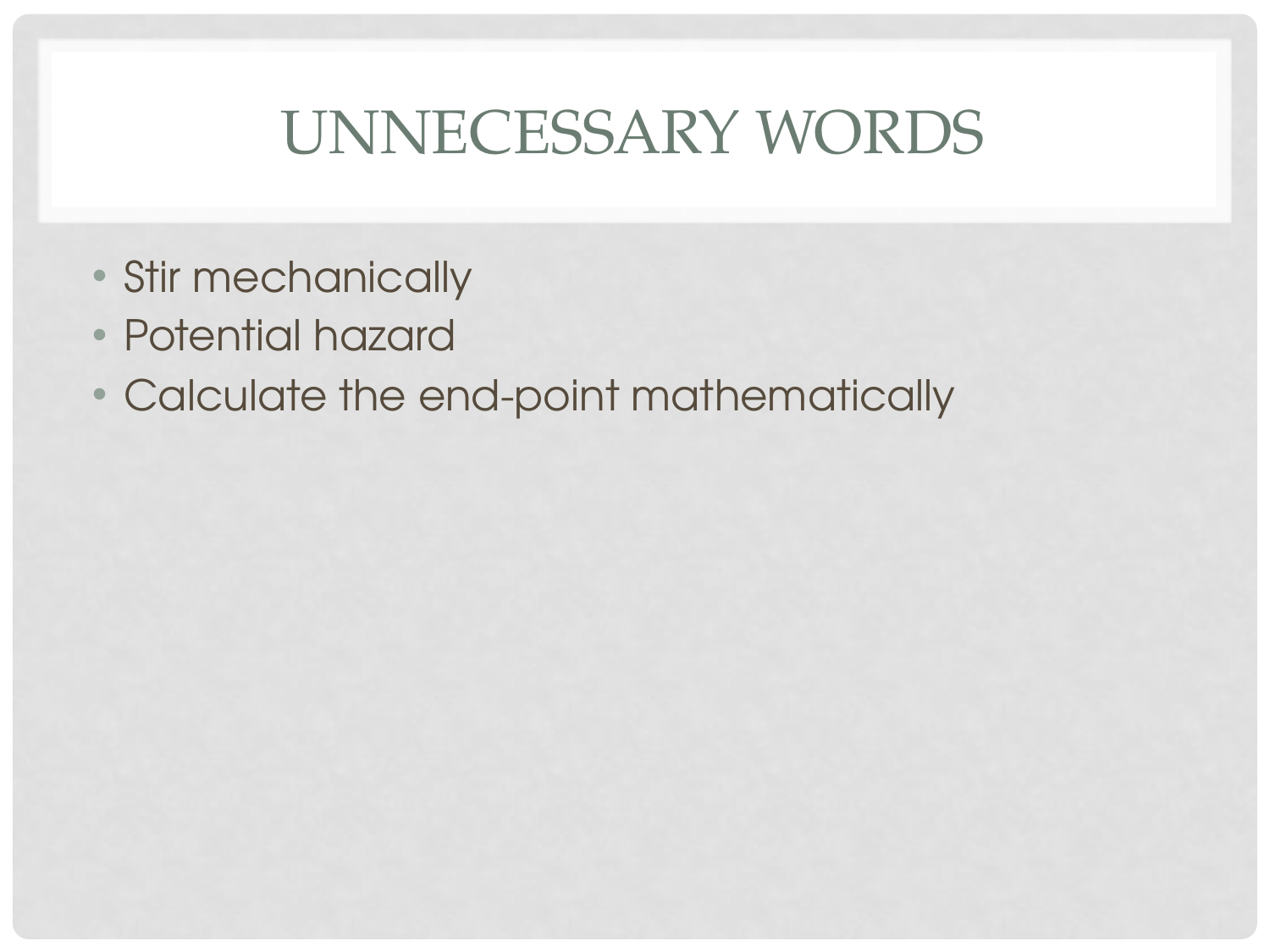

# Unnecessary words
Stir mechanically
Potential hazard
Calculate the end-point mathematically